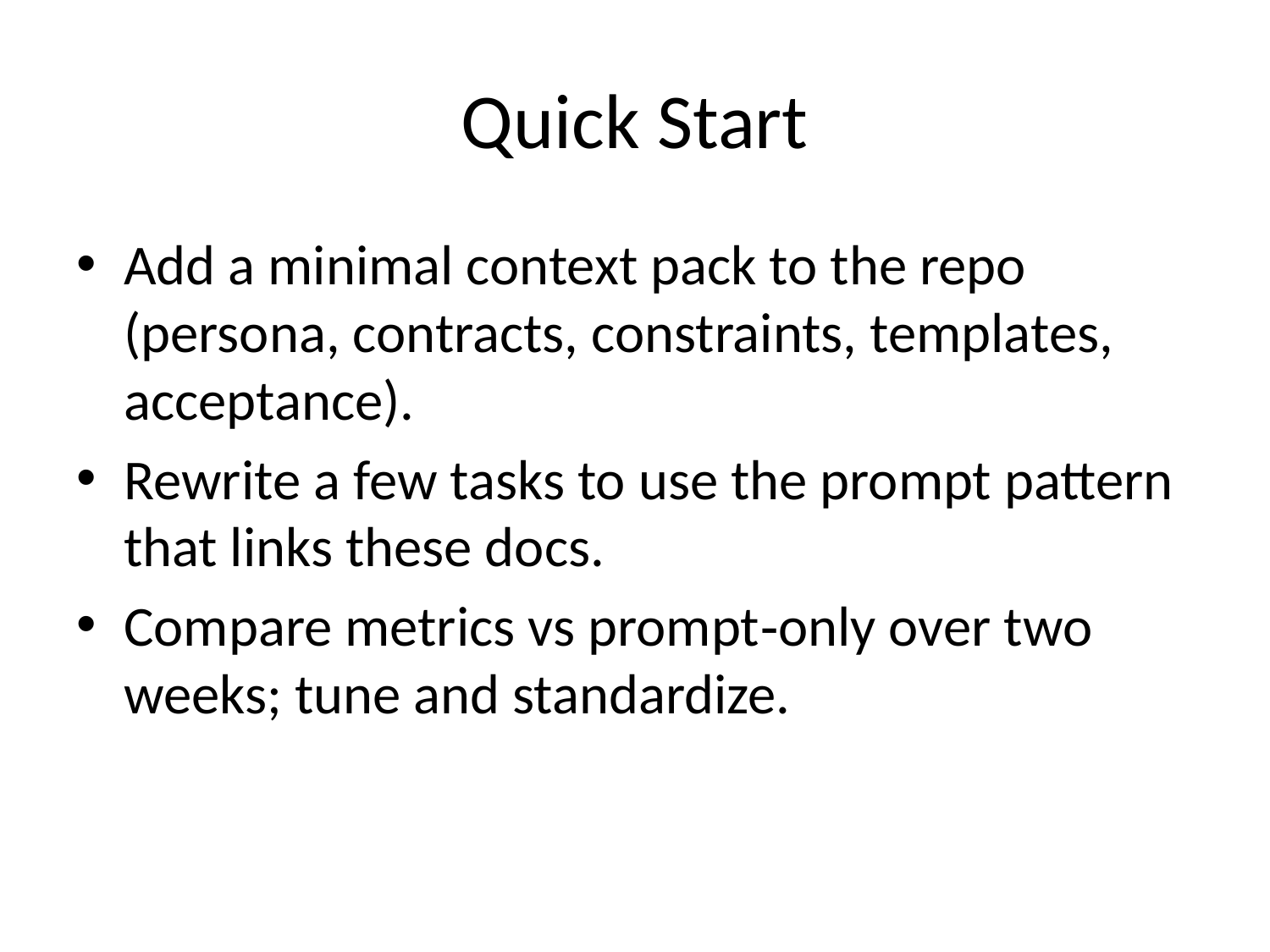

# Quick Start
Add a minimal context pack to the repo (persona, contracts, constraints, templates, acceptance).
Rewrite a few tasks to use the prompt pattern that links these docs.
Compare metrics vs prompt‑only over two weeks; tune and standardize.